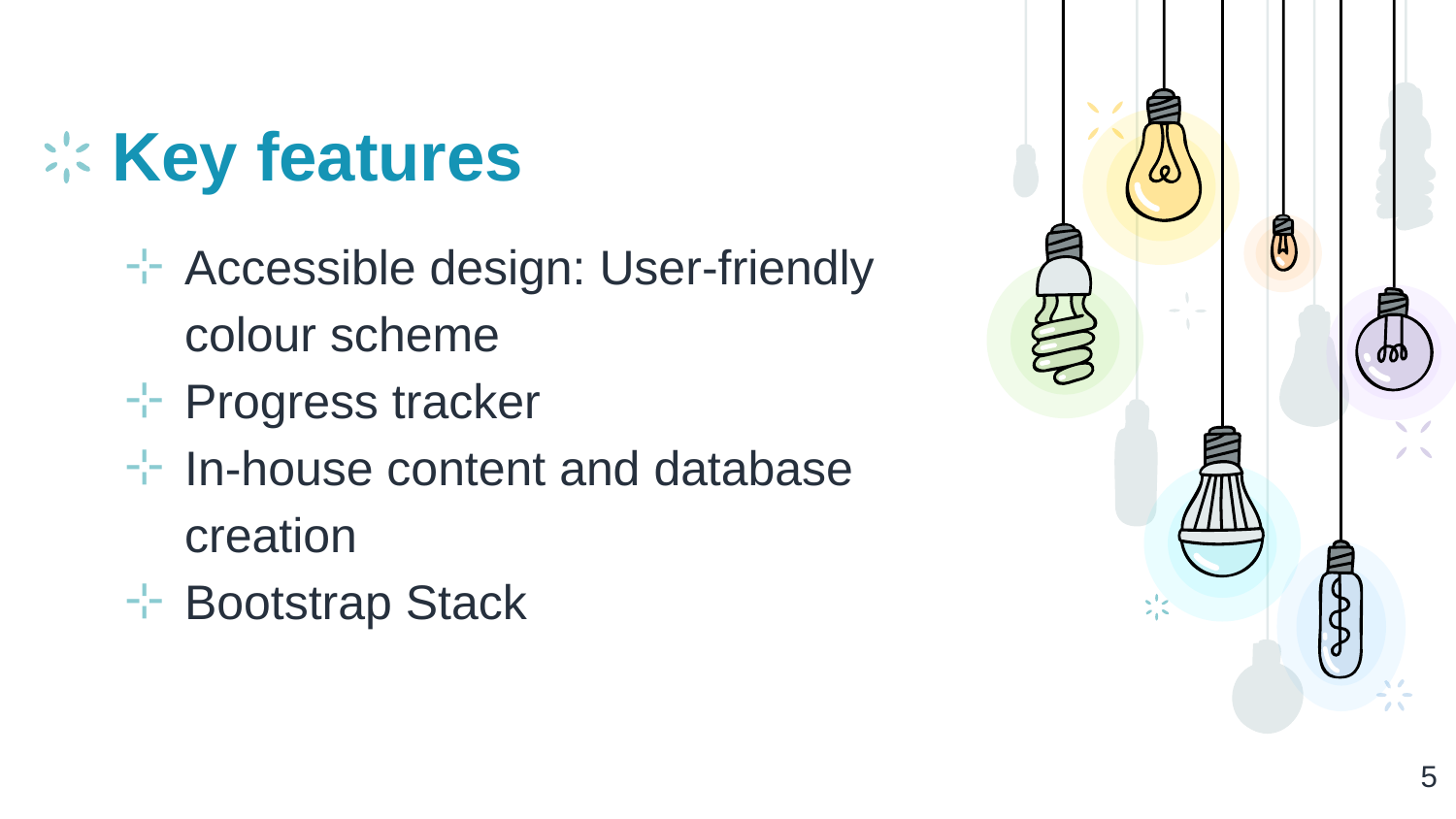

Key features
Accessible design: User-friendly colour scheme
Progress tracker
In-house content and database creation
Bootstrap Stack

5